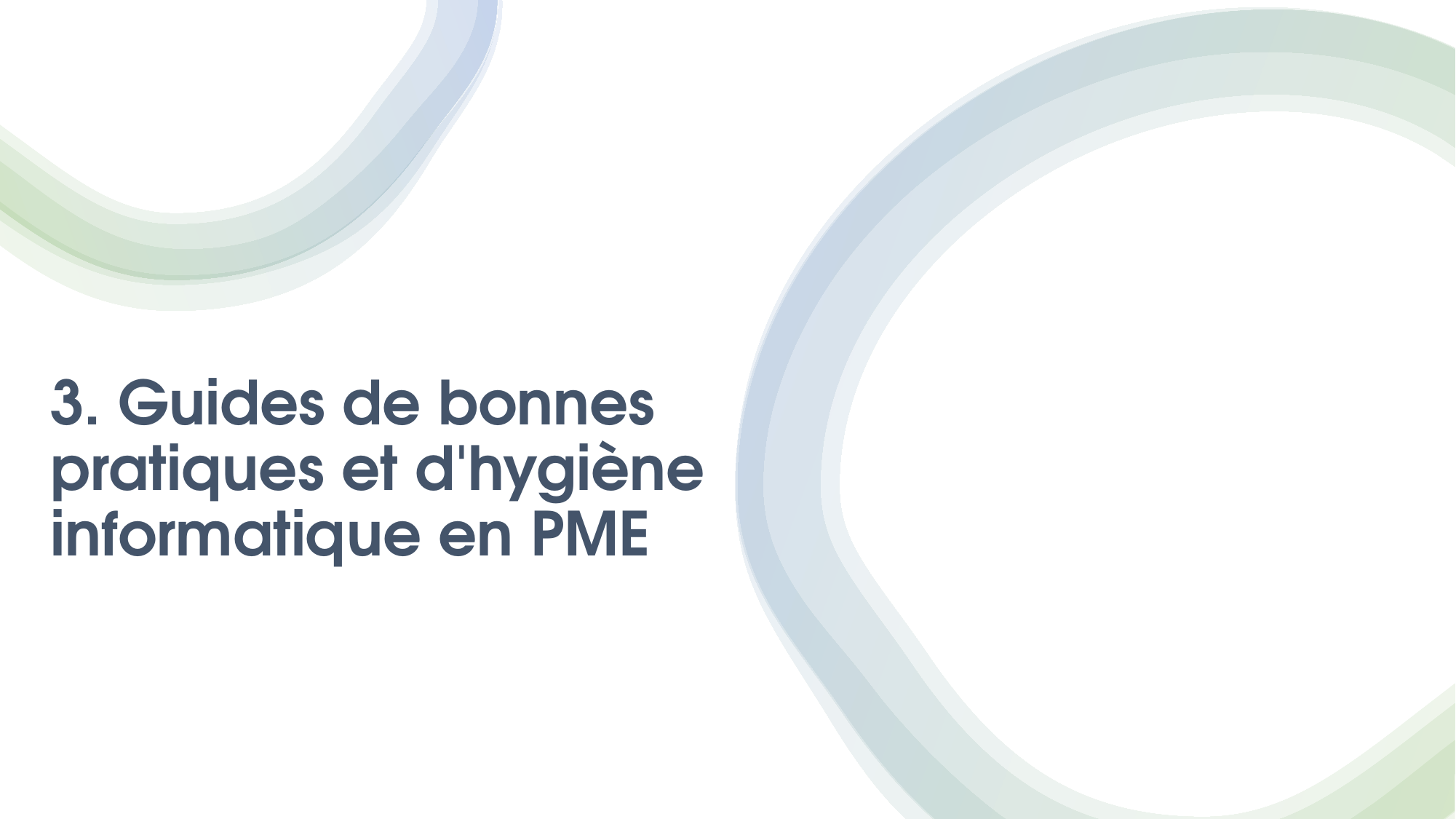

# 3. Guides de bonnes pratiques et d'hygiène informatique en PME